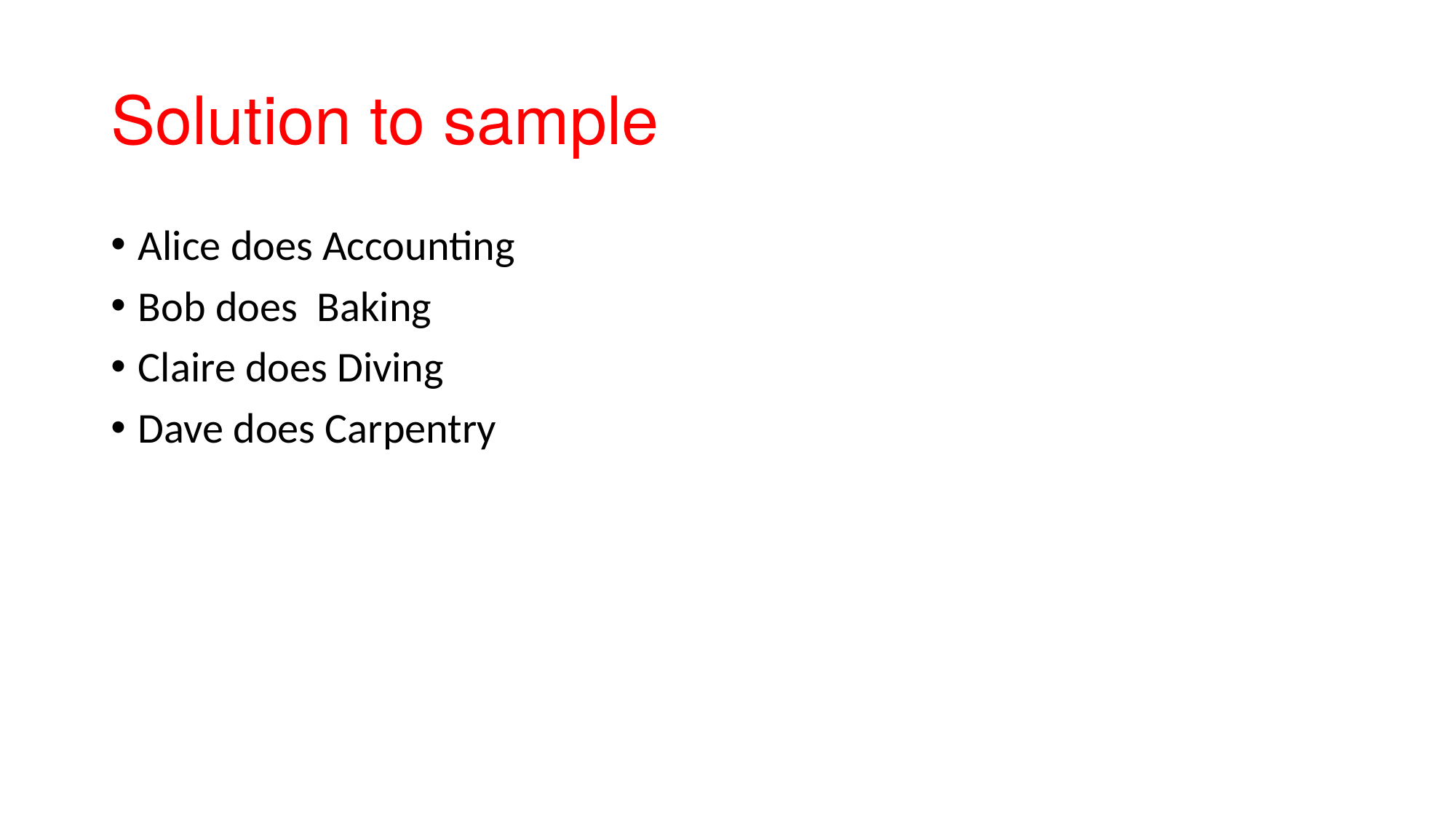

# Solution to sample
Alice does Accounting
Bob does  Baking
Claire does Diving
Dave does Carpentry